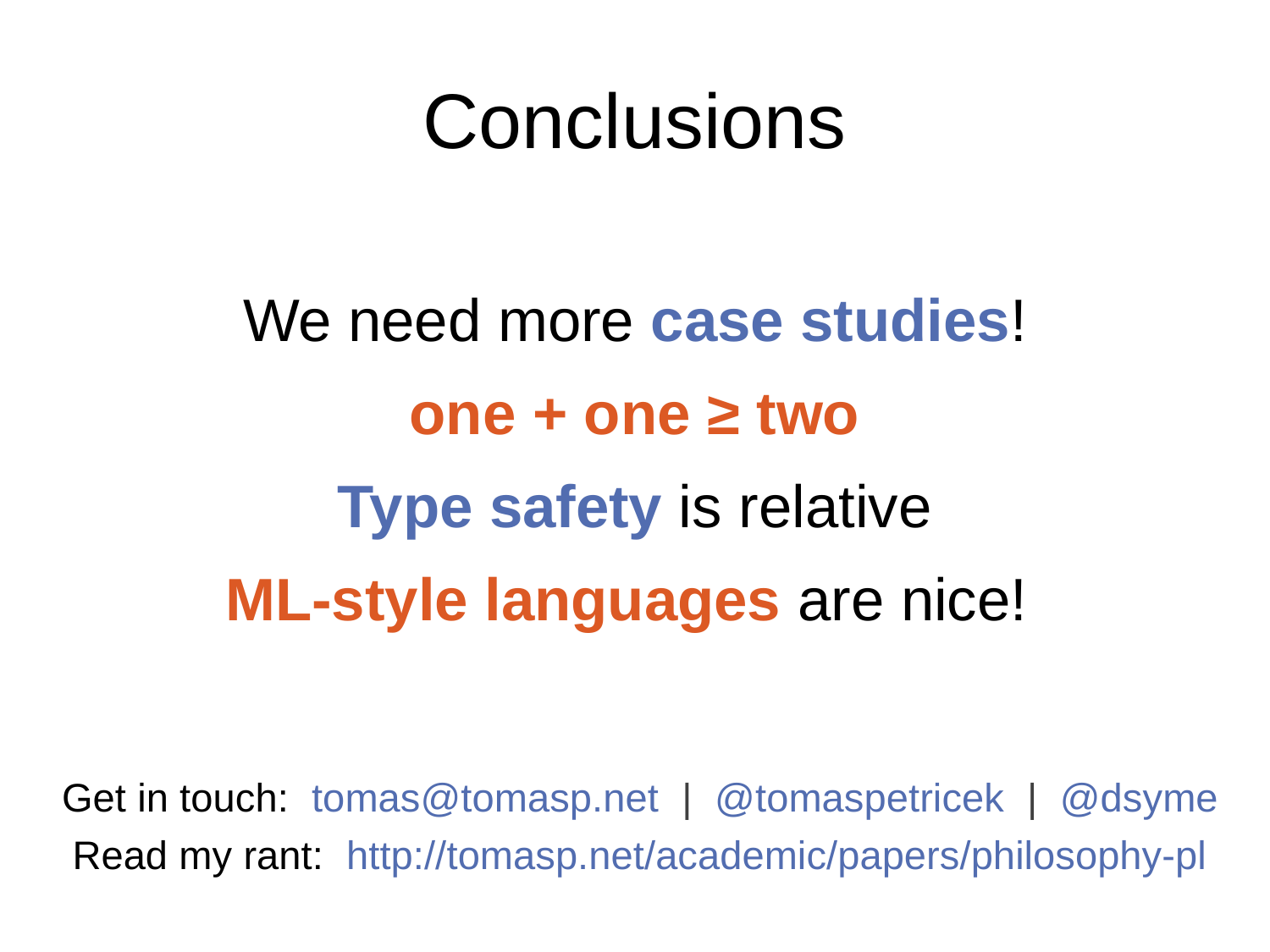

# Conclusions
We need more case studies!
one + one ≥ two
Type safety is relative
ML-style languages are nice!

Get in touch:  tomas@tomasp.net  |  @tomaspetricek  |  @dsyme
Read my rant:  http://tomasp.net/academic/papers/philosophy-pl